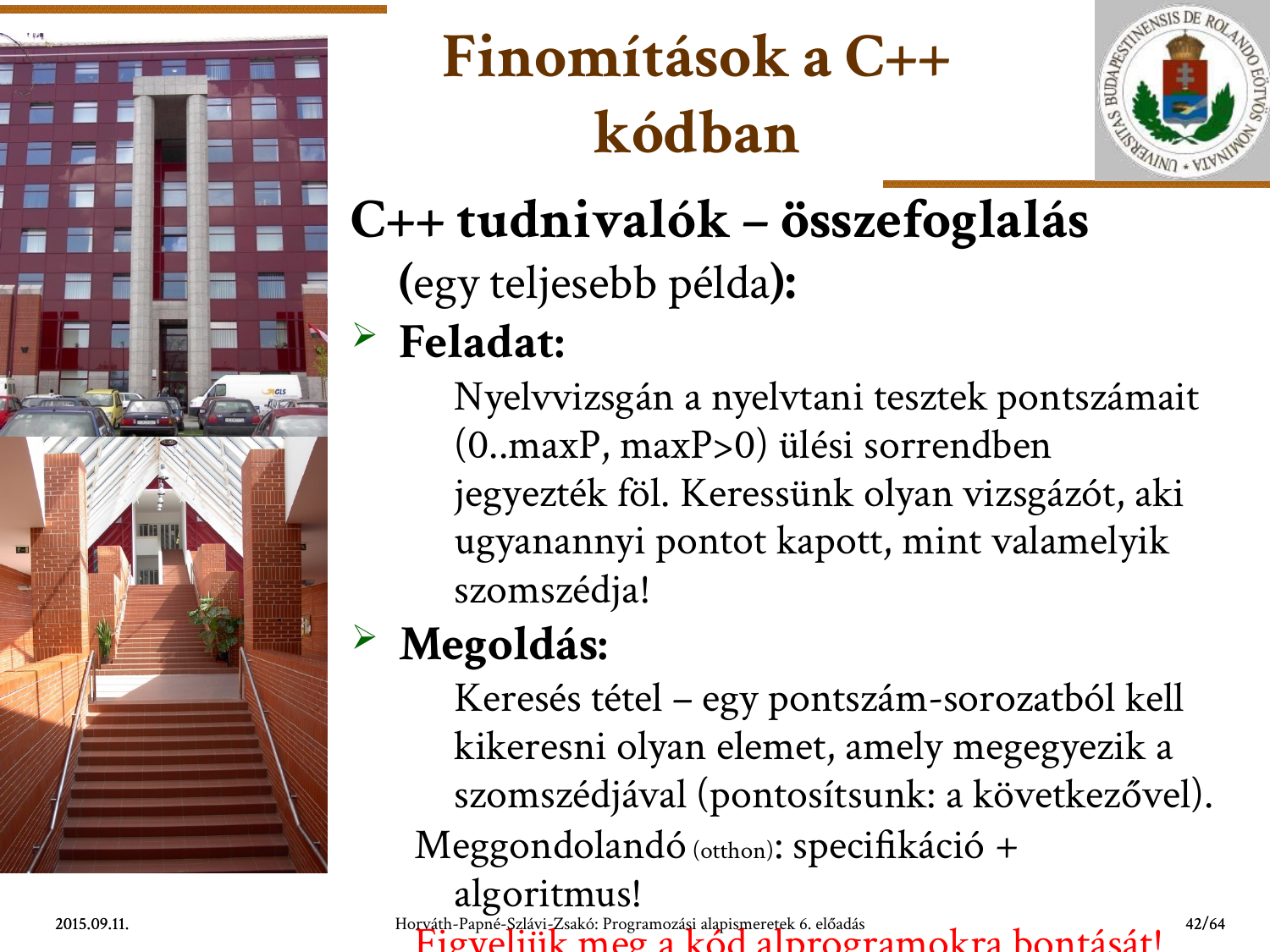

Finomítások a C++ kódban
C++ tudnivalók – összefoglalás
(egy teljesebb példa):
Feladat:
	Nyelvvizsgán a nyelvtani tesztek pontszámait (0..maxP, maxP>0) ülési sorrendben jegyezték föl. Keressünk olyan vizsgázót, aki ugyanannyi pontot kapott, mint valamelyik szomszédja!
Megoldás:
	Keresés tétel – egy pontszám-sorozatból kell kikeresni olyan elemet, amely megegyezik a szomszédjával (pontosítsunk: a következővel).
Meggondolandó (otthon): specifikáció + algoritmus!
Figyeljük meg a kód alprogramokra bontását!
2015.09.11.
2015.09.11.
Horváth-Papné-Szlávi-Zsakó: Programozási alapismeretek 6. előadás
42/64
42/64